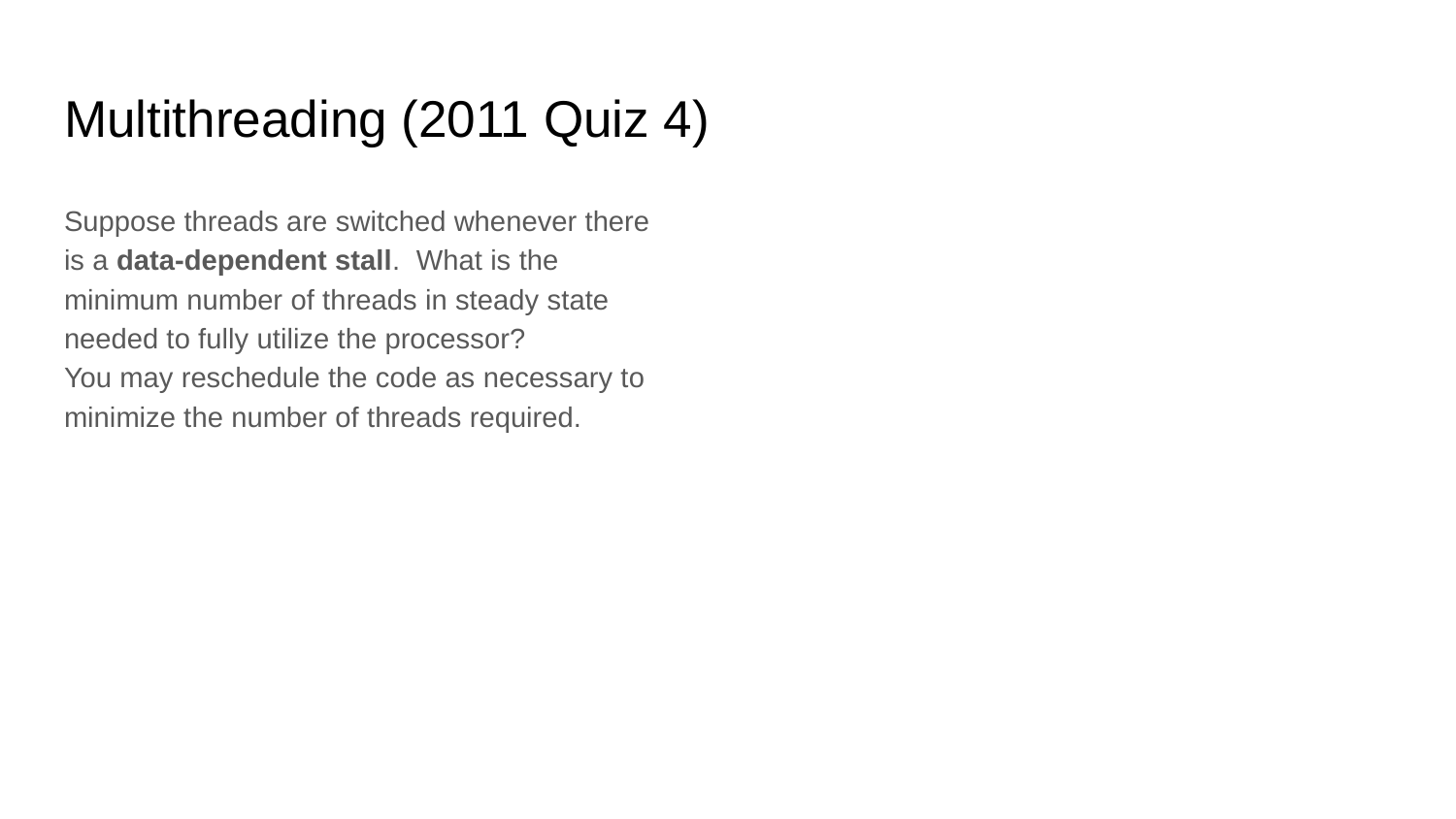

# Multithreading (2011 Quiz 4)

Suppose threads are switched whenever there is a data-dependent stall.  What is the minimum number of threads in steady state needed to fully utilize the processor?
You may reschedule the code as necessary to minimize the number of threads required.